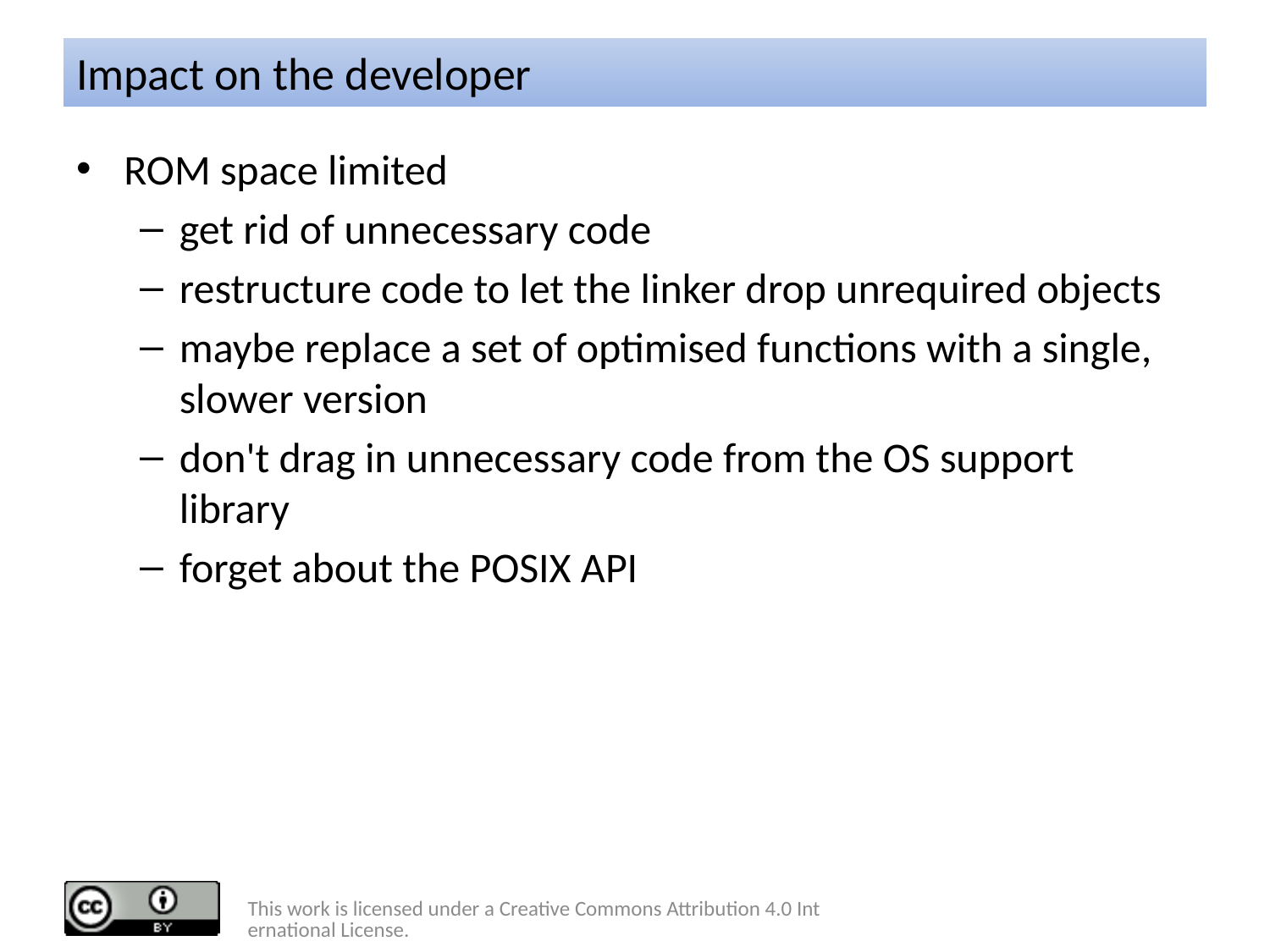

# Impact on the developer
ROM space limited
get rid of unnecessary code
restructure code to let the linker drop unrequired objects
maybe replace a set of optimised functions with a single, slower version
don't drag in unnecessary code from the OS support library
forget about the POSIX API

This work is licensed under a Creative Commons Attribution 4.0 International License.